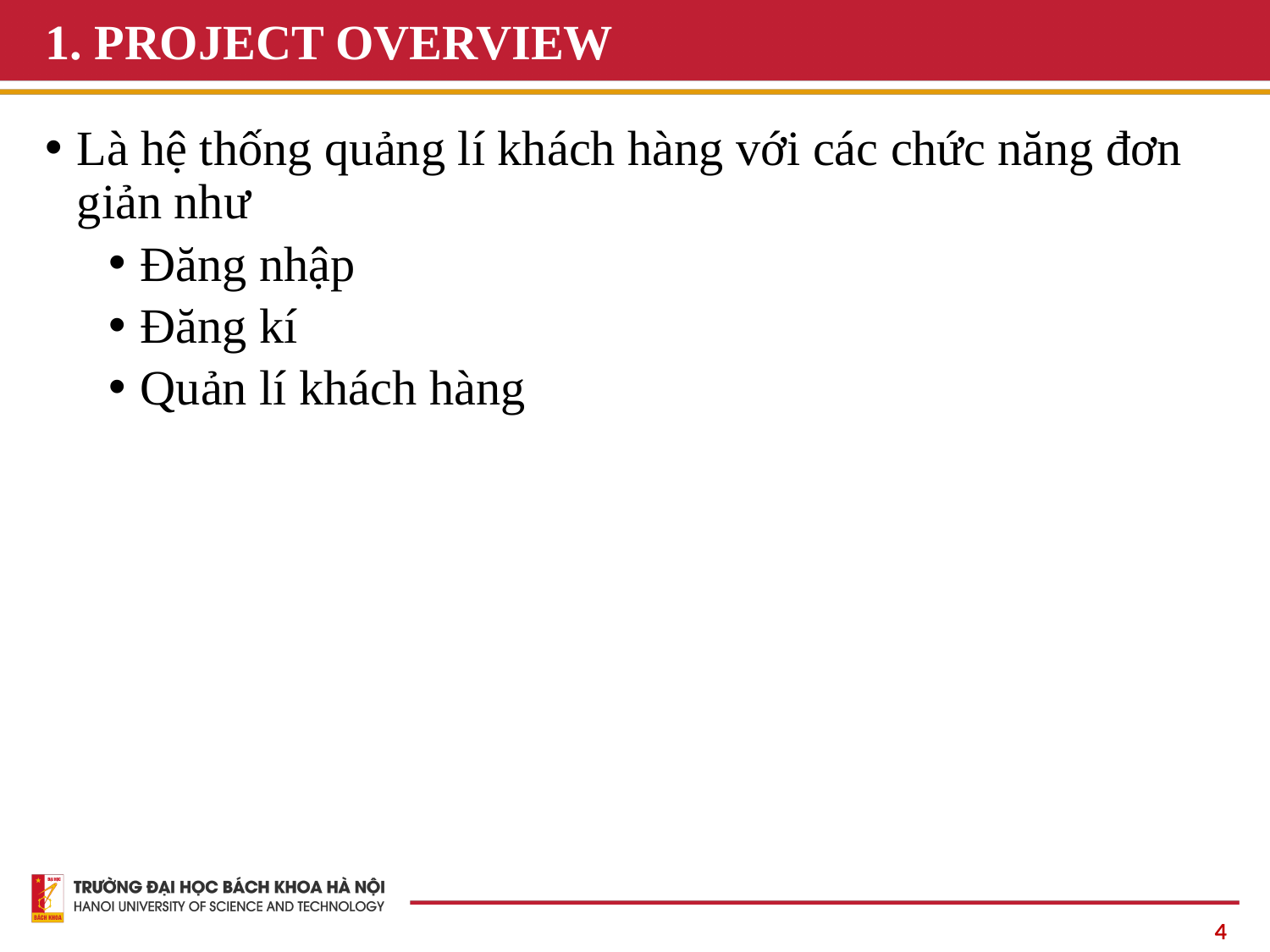

# 1. PROJECT OVERVIEW
Là hệ thống quảng lí khách hàng với các chức năng đơn giản như
Đăng nhập
Đăng kí
Quản lí khách hàng
4